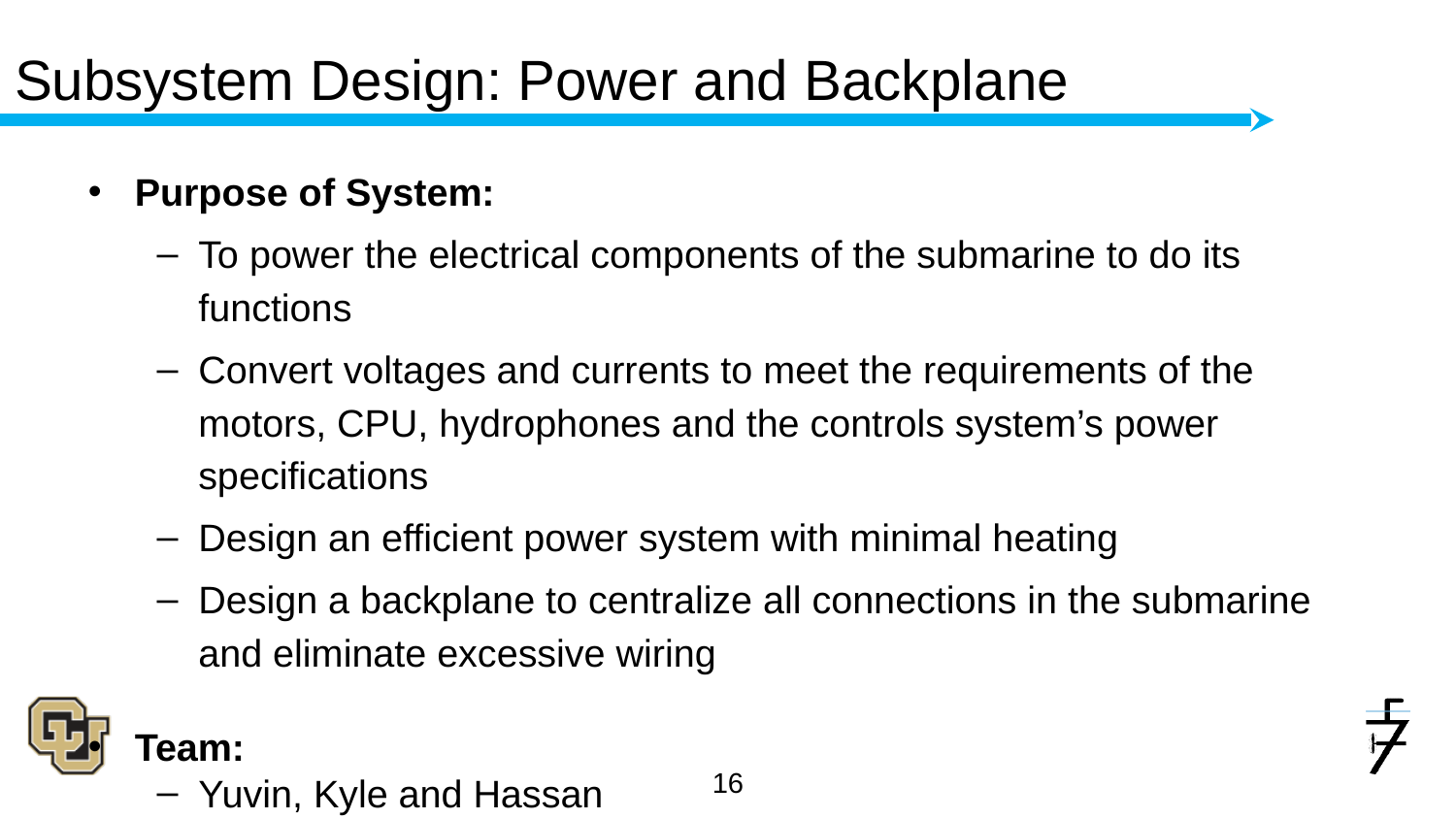

# Subsystem Design: Power and Backplane
Purpose of System:
To power the electrical components of the submarine to do its functions
Convert voltages and currents to meet the requirements of the motors, CPU, hydrophones and the controls system’s power specifications
Design an efficient power system with minimal heating
Design a backplane to centralize all connections in the submarine and eliminate excessive wiring

Team:
Yuvin, Kyle and Hassan
16